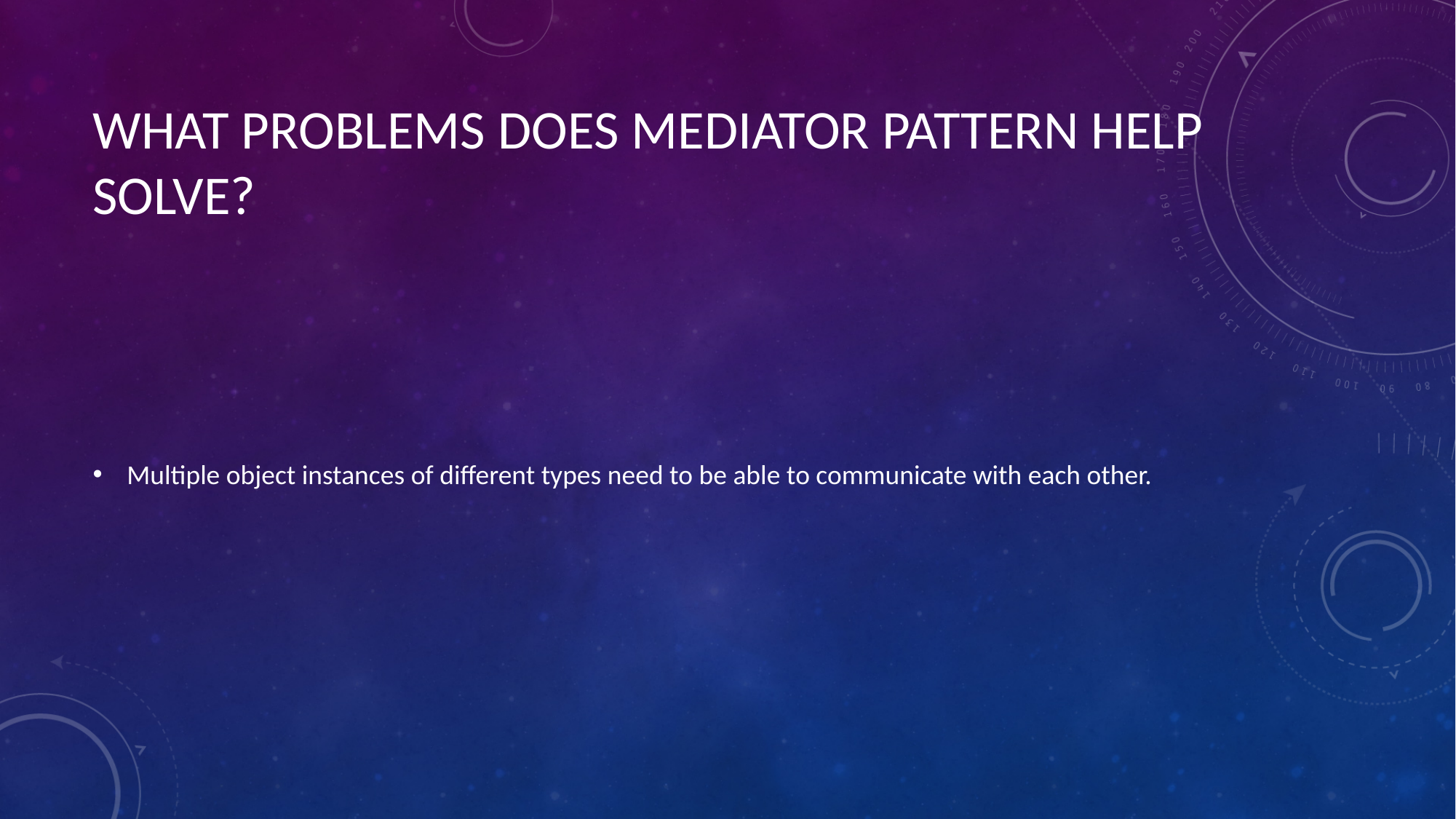

# What problems does Mediator Pattern Help Solve?
Multiple object instances of different types need to be able to communicate with each other.